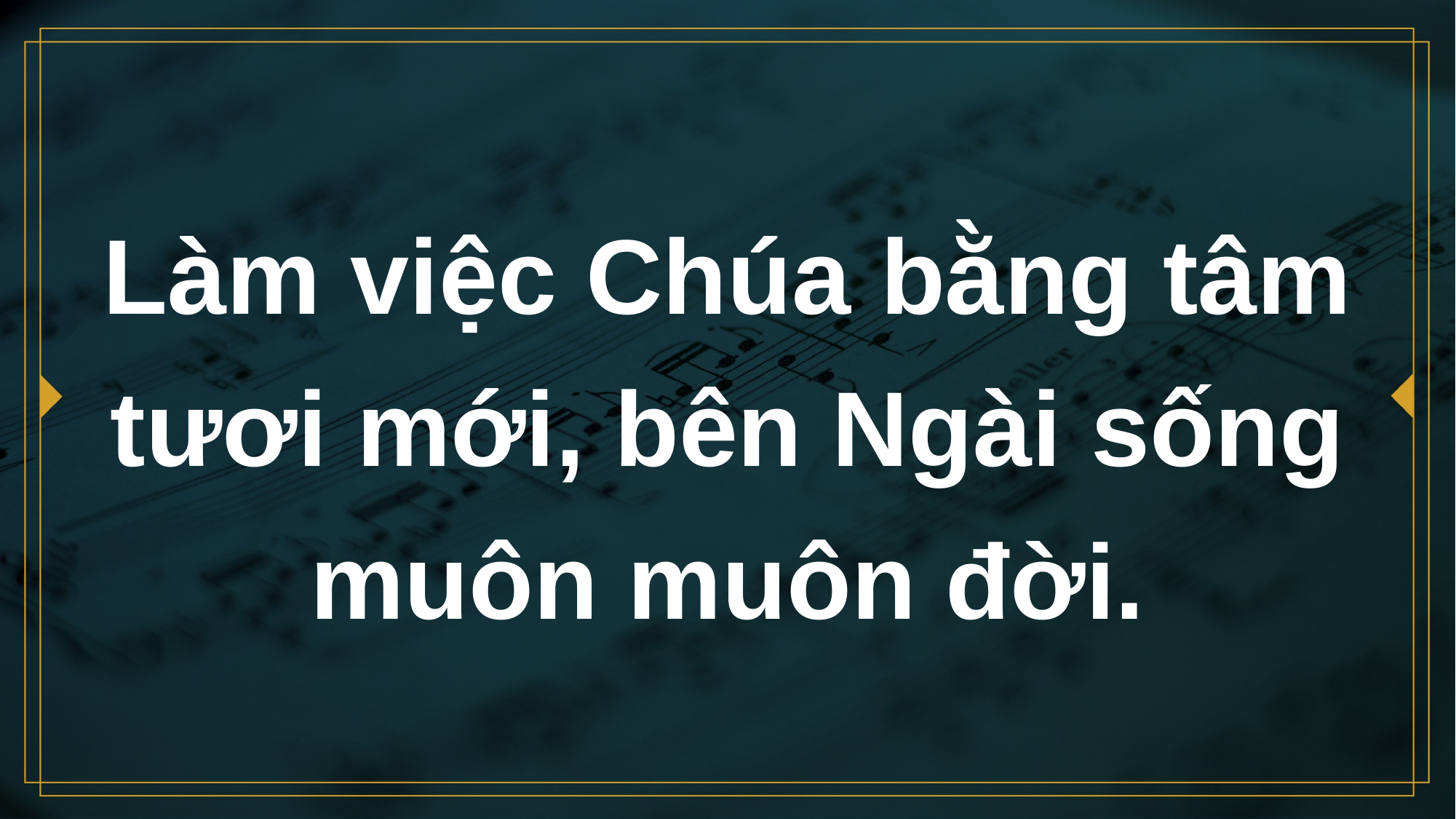

# Làm việc Chúa bằng tâm tươi mới, bên Ngài sống muôn muôn đời.